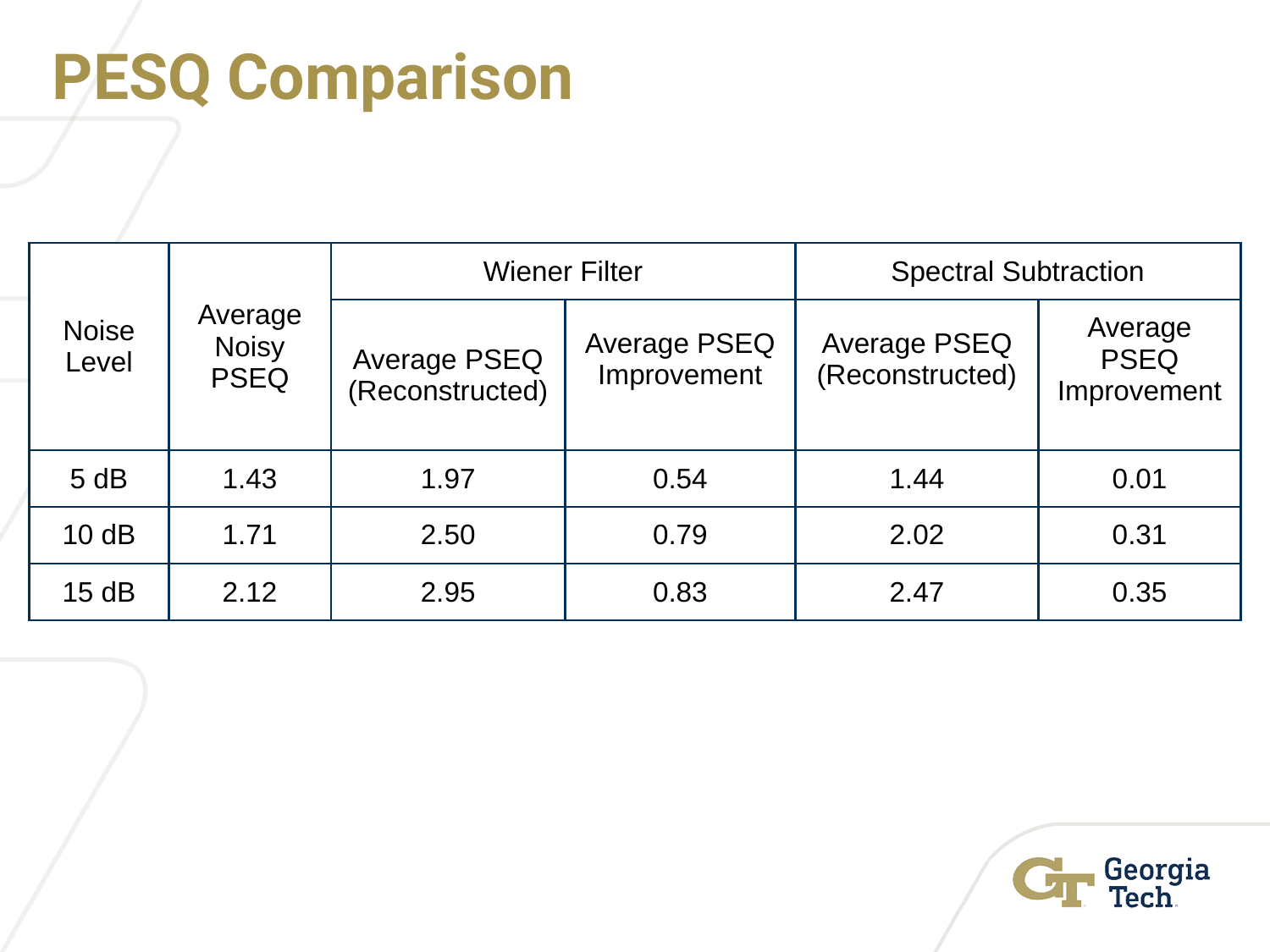

# PESQ Comparison
| Noise Level | Average Noisy PSEQ | Wiener Filter |  | Spectral Subtraction |  |
| --- | --- | --- | --- | --- | --- |
|  |  | Average PSEQ (Reconstructed) | Average PSEQ Improvement | Average PSEQ (Reconstructed) | Average PSEQ Improvement |
| 5 dB | 1.43 | 1.97 | 0.54 | 1.44 | 0.01 |
| 10 dB | 1.71 | 2.50 | 0.79 | 2.02 | 0.31 |
| 15 dB | 2.12 | 2.95 | 0.83 | 2.47 | 0.35 |